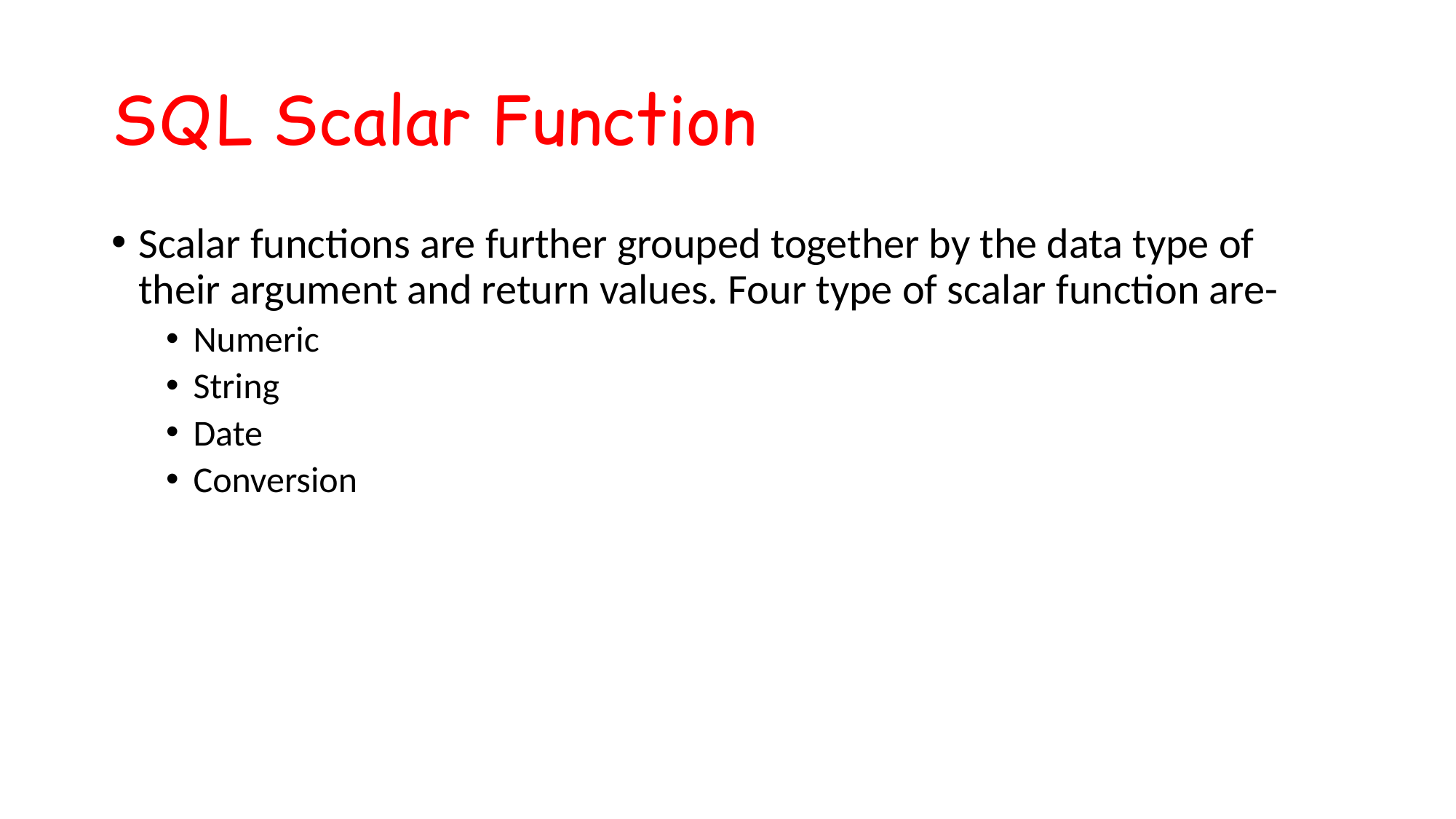

# SQL Scalar Function
Scalar functions are further grouped together by the data type of their argument and return values. Four type of scalar function are-
Numeric
String
Date
Conversion